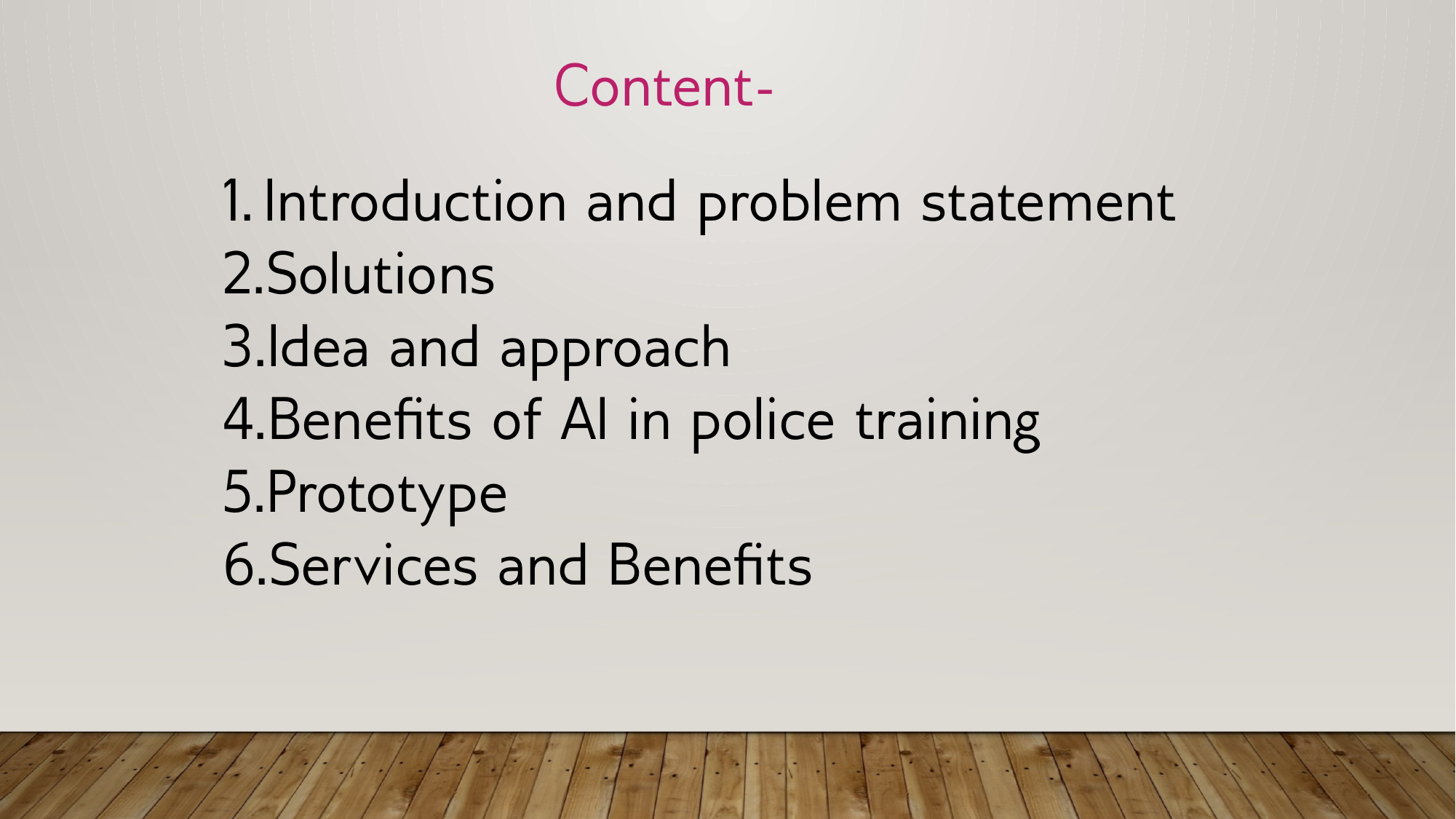

Content-
Introduction and problem statement
Solutions
Idea and approach
Benefits of AI in police training
Prototype
Services and Benefits